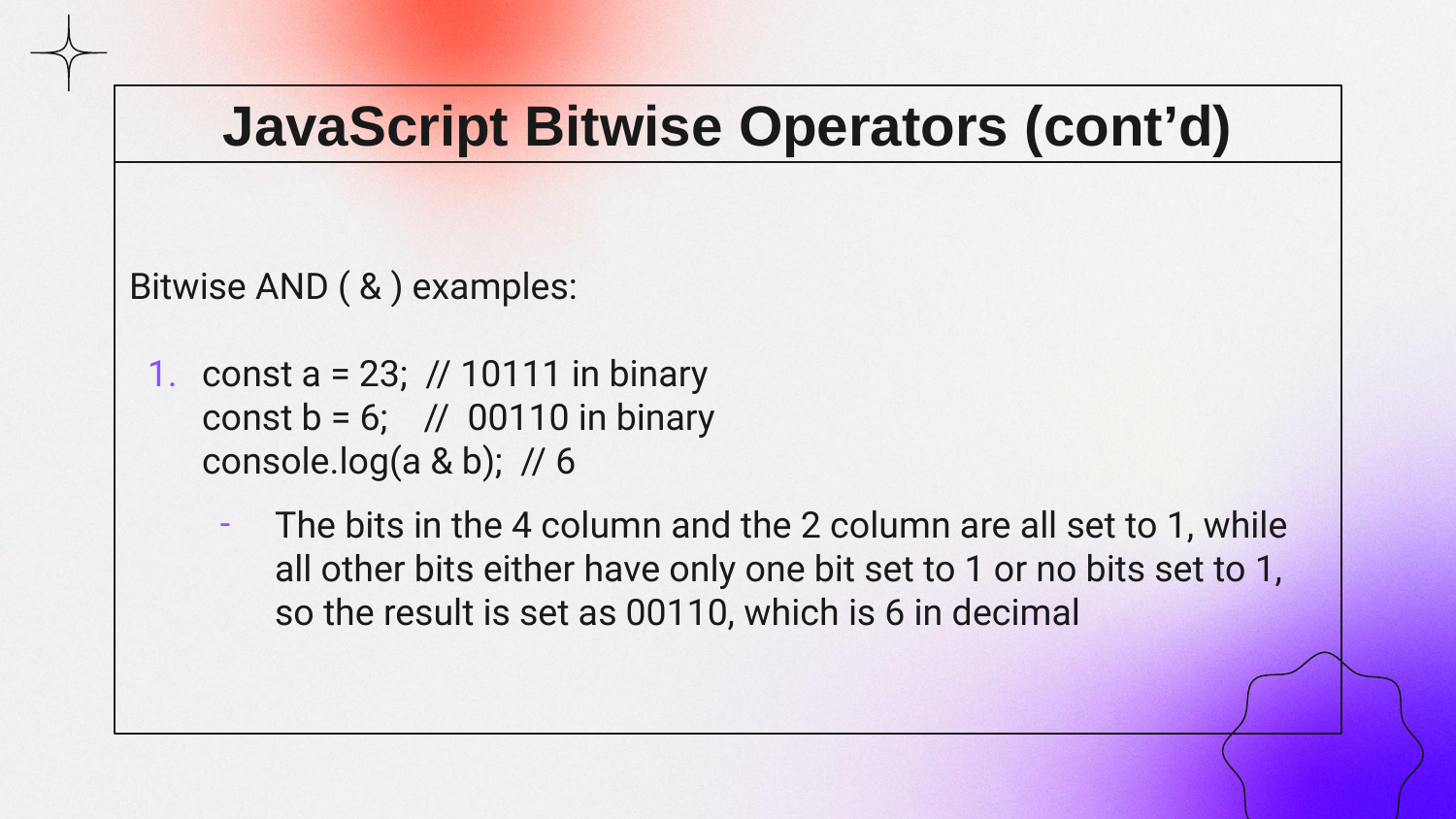

# JavaScript Bitwise Operators (cont’d)
Bitwise AND ( & ) examples:

const a = 23;  // 10111 in binary
const b = 6;    //  00110 in binary
console.log(a & b);  // 6
The bits in the 4 column and the 2 column are all set to 1, while all other bits either have only one bit set to 1 or no bits set to 1, so the result is set as 00110, which is 6 in decimal